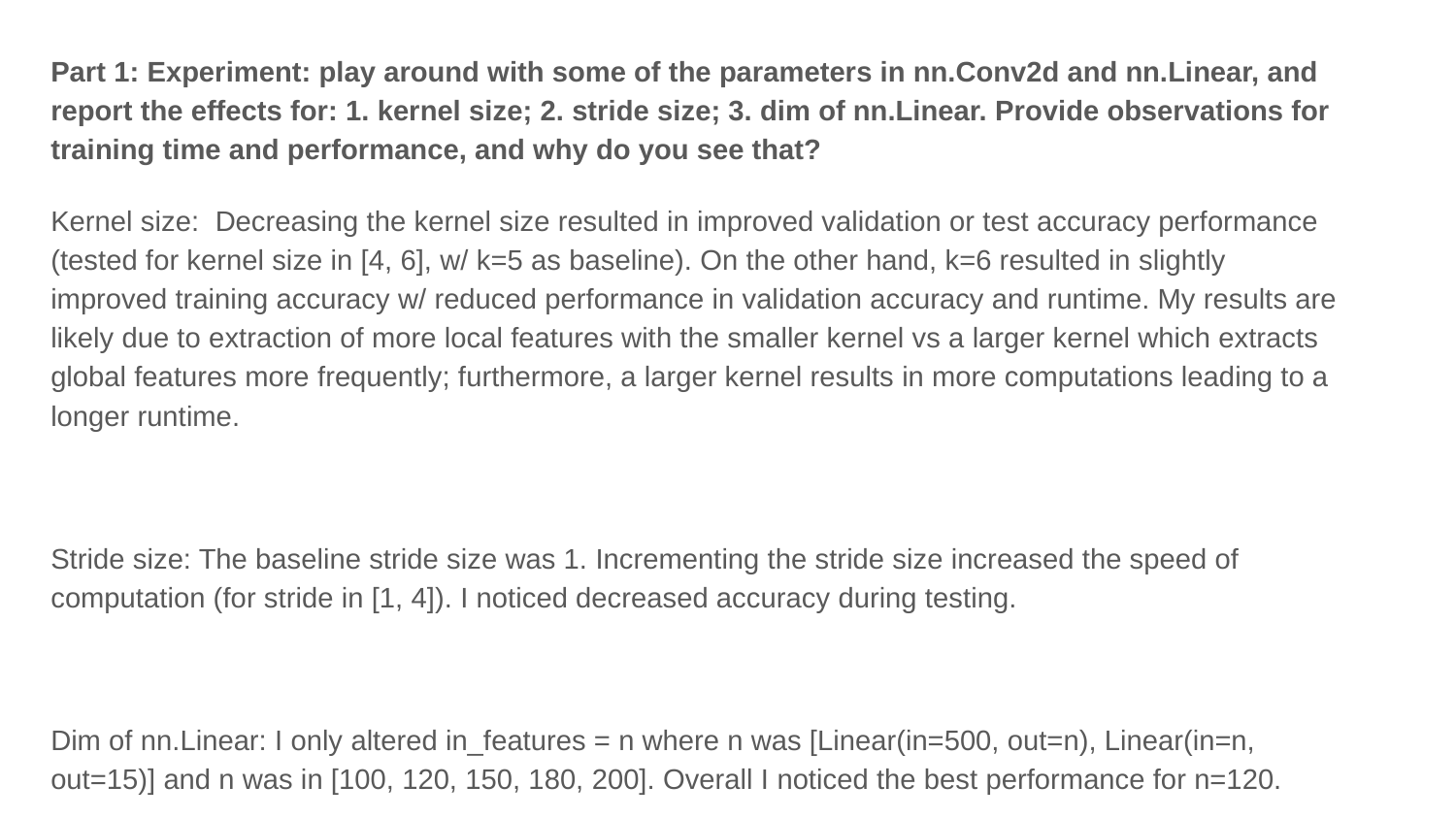

Part 1: Experiment: play around with some of the parameters in nn.Conv2d and nn.Linear, and report the effects for: 1. kernel size; 2. stride size; 3. dim of nn.Linear. Provide observations for training time and performance, and why do you see that?
Kernel size:  Decreasing the kernel size resulted in improved validation or test accuracy performance (tested for kernel size in [4, 6], w/ k=5 as baseline). On the other hand, k=6 resulted in slightly improved training accuracy w/ reduced performance in validation accuracy and runtime. My results are likely due to extraction of more local features with the smaller kernel vs a larger kernel which extracts global features more frequently; furthermore, a larger kernel results in more computations leading to a longer runtime.

Stride size: The baseline stride size was 1. Incrementing the stride size increased the speed of computation (for stride in [1, 4]). I noticed decreased accuracy during testing.

Dim of nn.Linear: I only altered in_features = n where n was [Linear(in=500, out=n), Linear(in=n, out=15)] and n was in [100, 120, 150, 180, 200]. Overall I noticed the best performance for n=120.